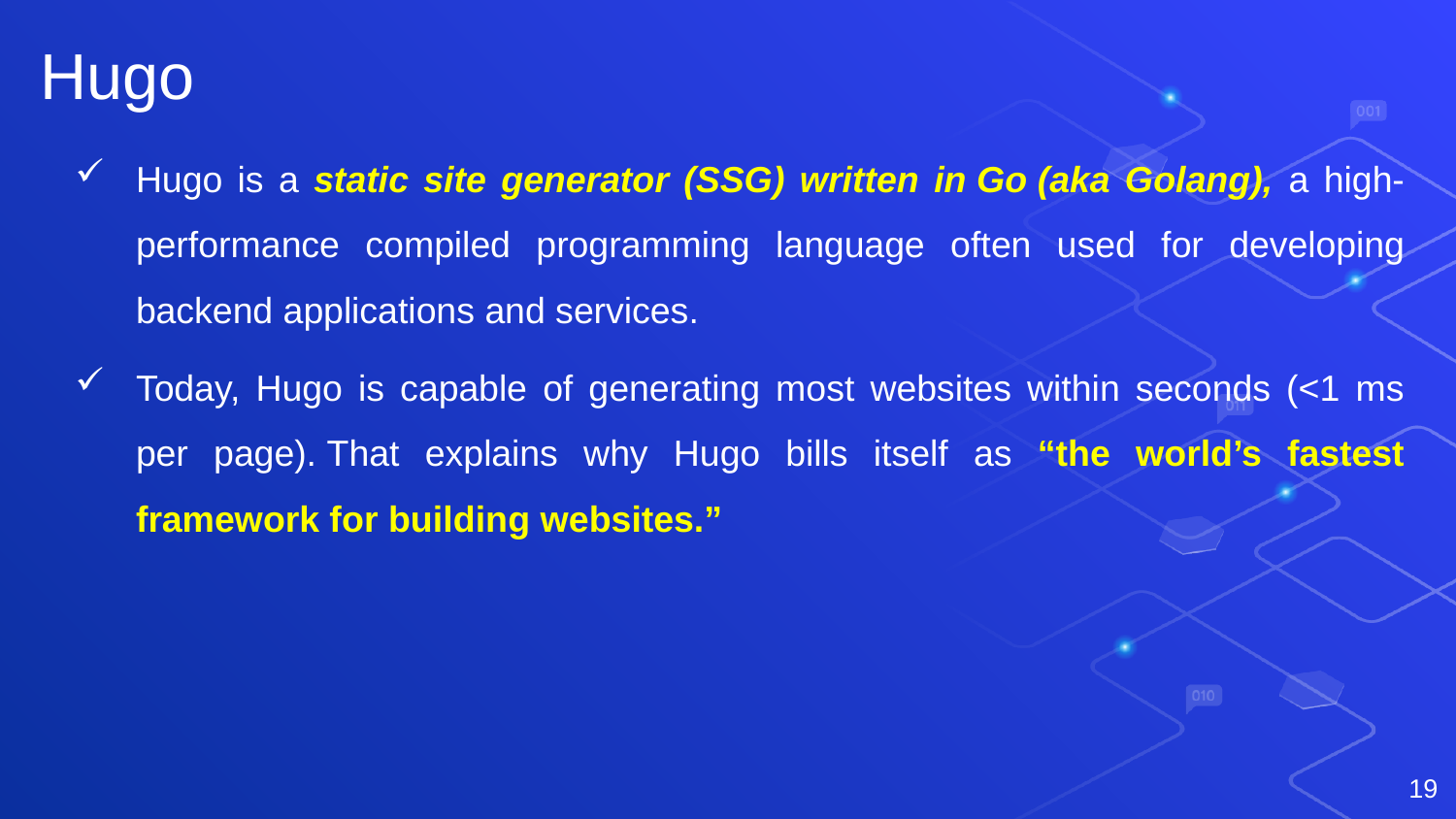

# Hugo
Hugo is a static site generator (SSG) written in Go (aka Golang), a high-performance compiled programming language often used for developing backend applications and services.
Today, Hugo is capable of generating most websites within seconds (<1 ms per page). That explains why Hugo bills itself as “the world’s fastest framework for building websites.”

19